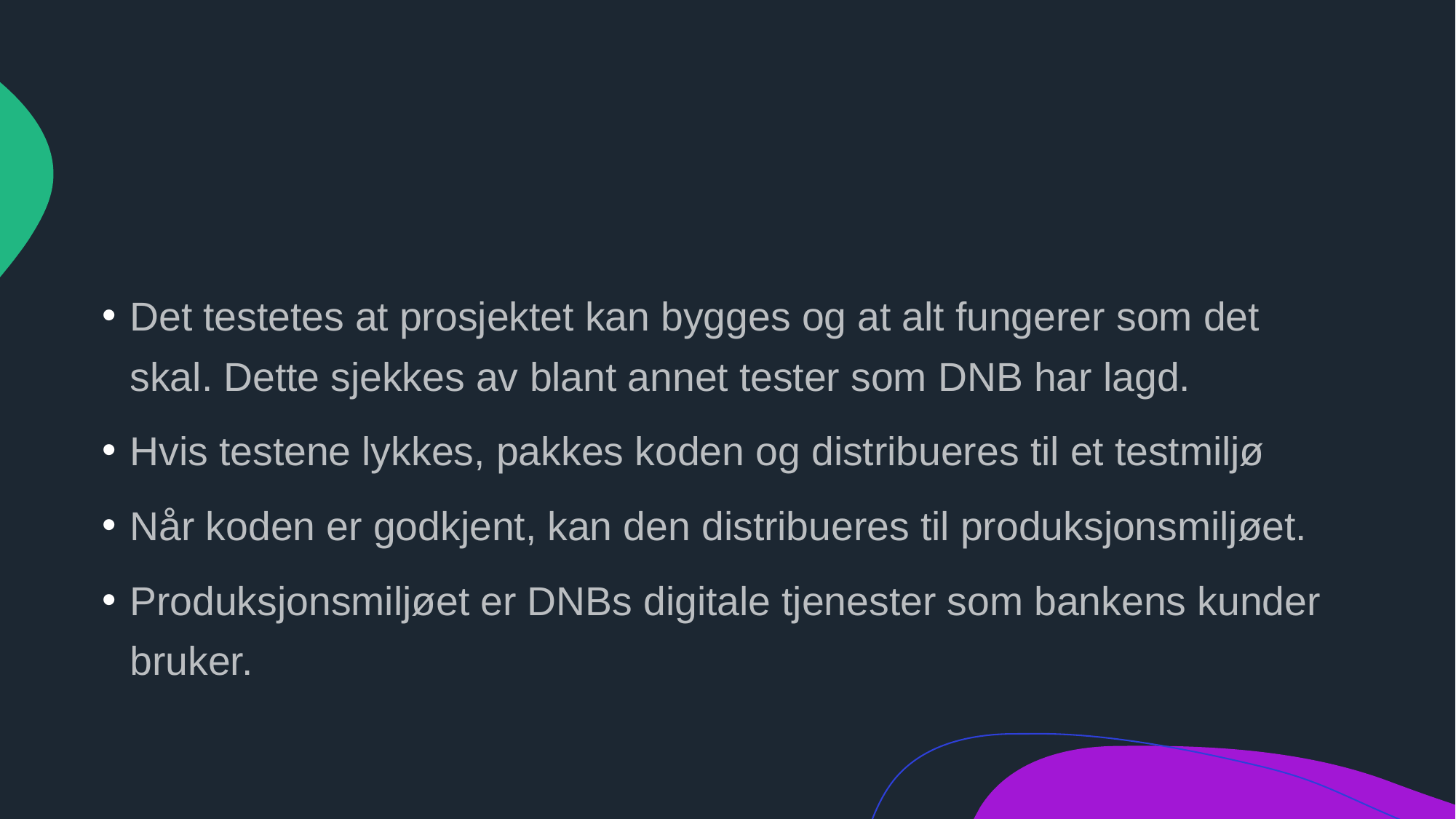

#
Det testetes at prosjektet kan bygges og at alt fungerer som det skal. Dette sjekkes av blant annet tester som DNB har lagd.
Hvis testene lykkes, pakkes koden og distribueres til et testmiljø
Når koden er godkjent, kan den distribueres til produksjonsmiljøet.
Produksjonsmiljøet er DNBs digitale tjenester som bankens kunder bruker.